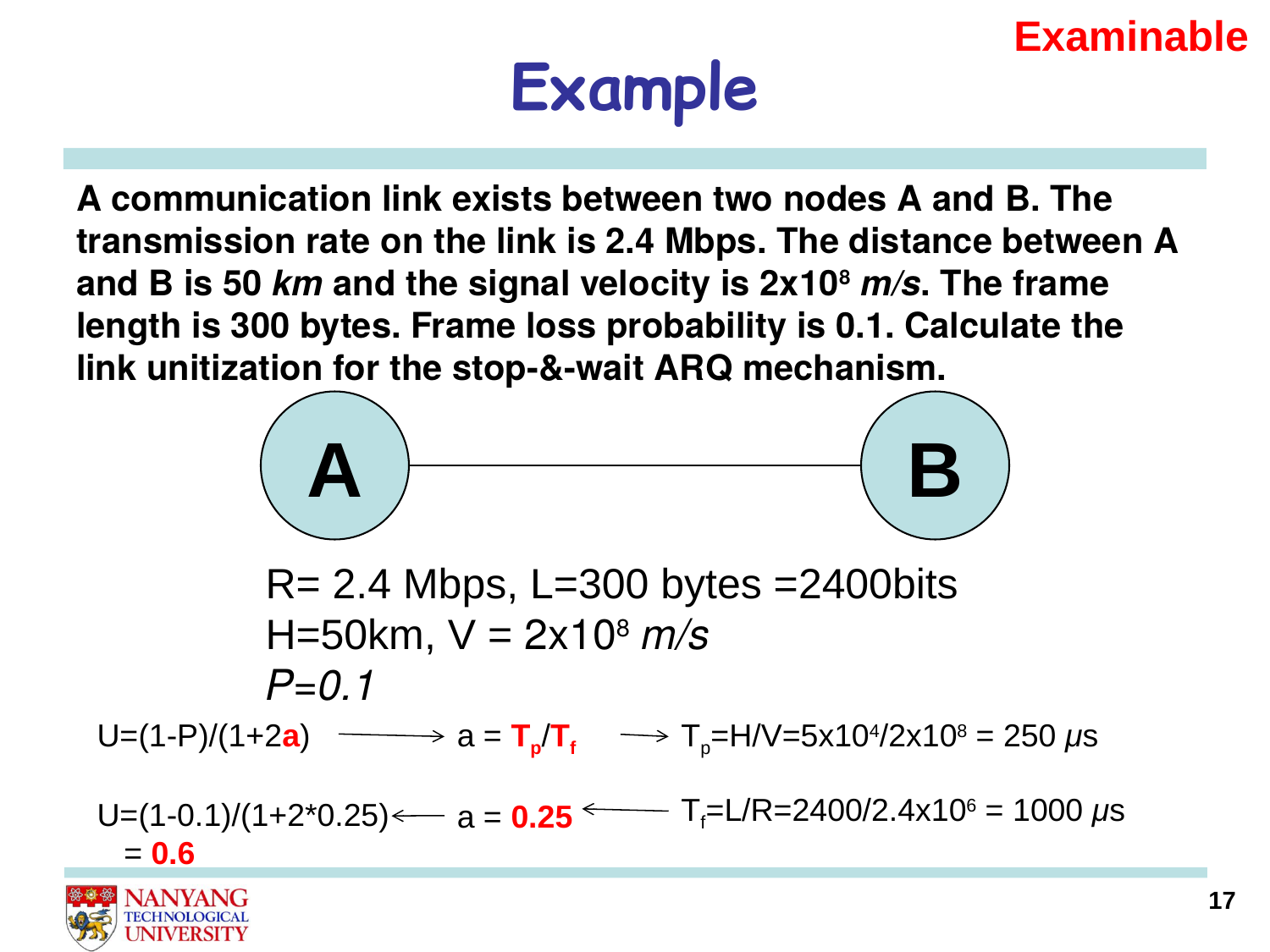

Examinable
# Example
A communication link exists between two nodes A and B. The transmission rate on the link is 2.4 Mbps. The distance between A and B is 50 km and the signal velocity is 2x108 m/s. The frame length is 300 bytes. Frame loss probability is 0.1. Calculate the link unitization for the stop-&-wait ARQ mechanism.

A
B
R= 2.4 Mbps, L=300 bytes =2400bits
H=50km, V = 2x108 m/s
P=0.1
U=(1-P)/(1+2a)
a = Tp/Tf
Tp=H/V=5x104/2x108 = 250 μs
Tf=L/R=2400/2.4x106 = 1000 μs
U=(1-0.1)/(1+2*0.25)
   = 0.6
a = 0.25
17